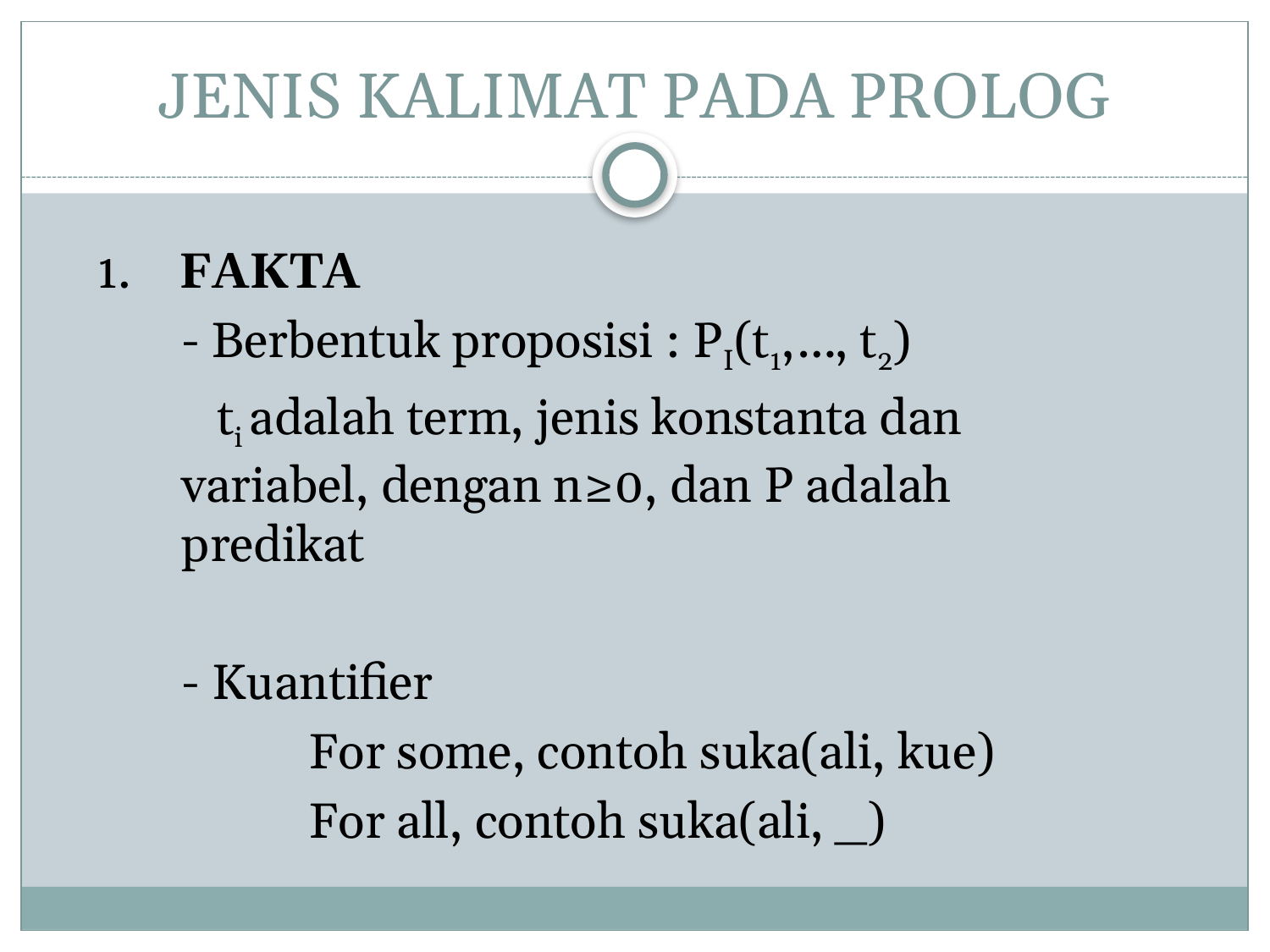

# JENIS KALIMAT PADA PROLOG
1.    FAKTA
	- Berbentuk proposisi : PI(t1,…, t2)
	   ti adalah term, jenis konstanta dan    	variabel, dengan n≥0, dan P adalah 	predikat

	- Kuantifier
		For some, contoh suka(ali, kue)
		For all, contoh suka(ali, _)